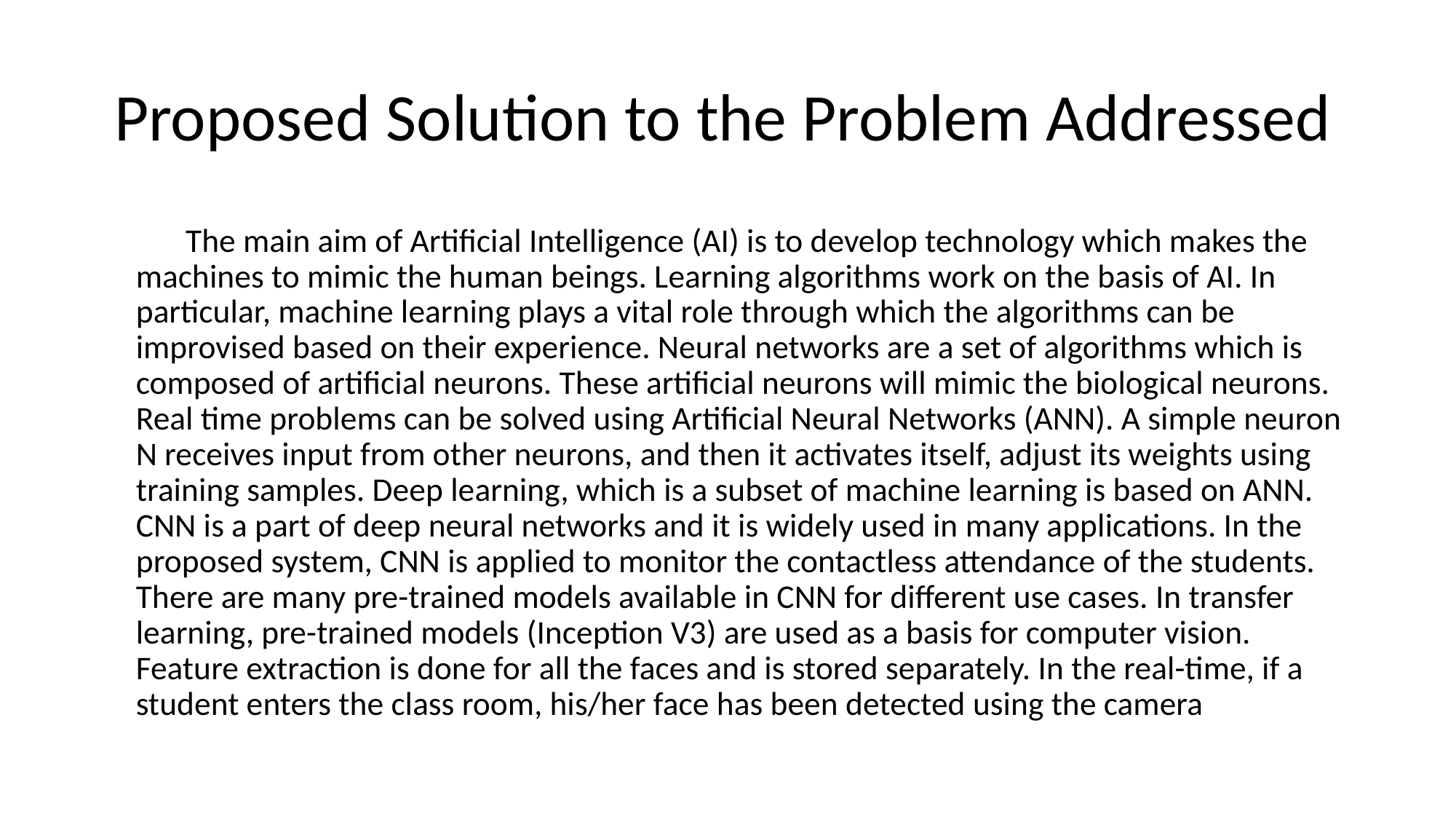

# Proposed Solution to the Problem Addressed
          The main aim of Artificial Intelligence (AI) is to develop technology which makes the machines to mimic the human beings. Learning algorithms work on the basis of AI. In particular, machine learning plays a vital role through which the algorithms can be improvised based on their experience. Neural networks are a set of algorithms which is composed of artificial neurons. These artificial neurons will mimic the biological neurons. Real time problems can be solved using Artificial Neural Networks (ANN). A simple neuron N receives input from other neurons, and then it activates itself, adjust its weights using training samples. Deep learning, which is a subset of machine learning is based on ANN. CNN is a part of deep neural networks and it is widely used in many applications. In the proposed system, CNN is applied to monitor the contactless attendance of the students. There are many pre-trained models available in CNN for different use cases. In transfer learning, pre-trained models (Inception V3) are used as a basis for computer vision. Feature extraction is done for all the faces and is stored separately. In the real-time, if a student enters the class room, his/her face has been detected using the camera